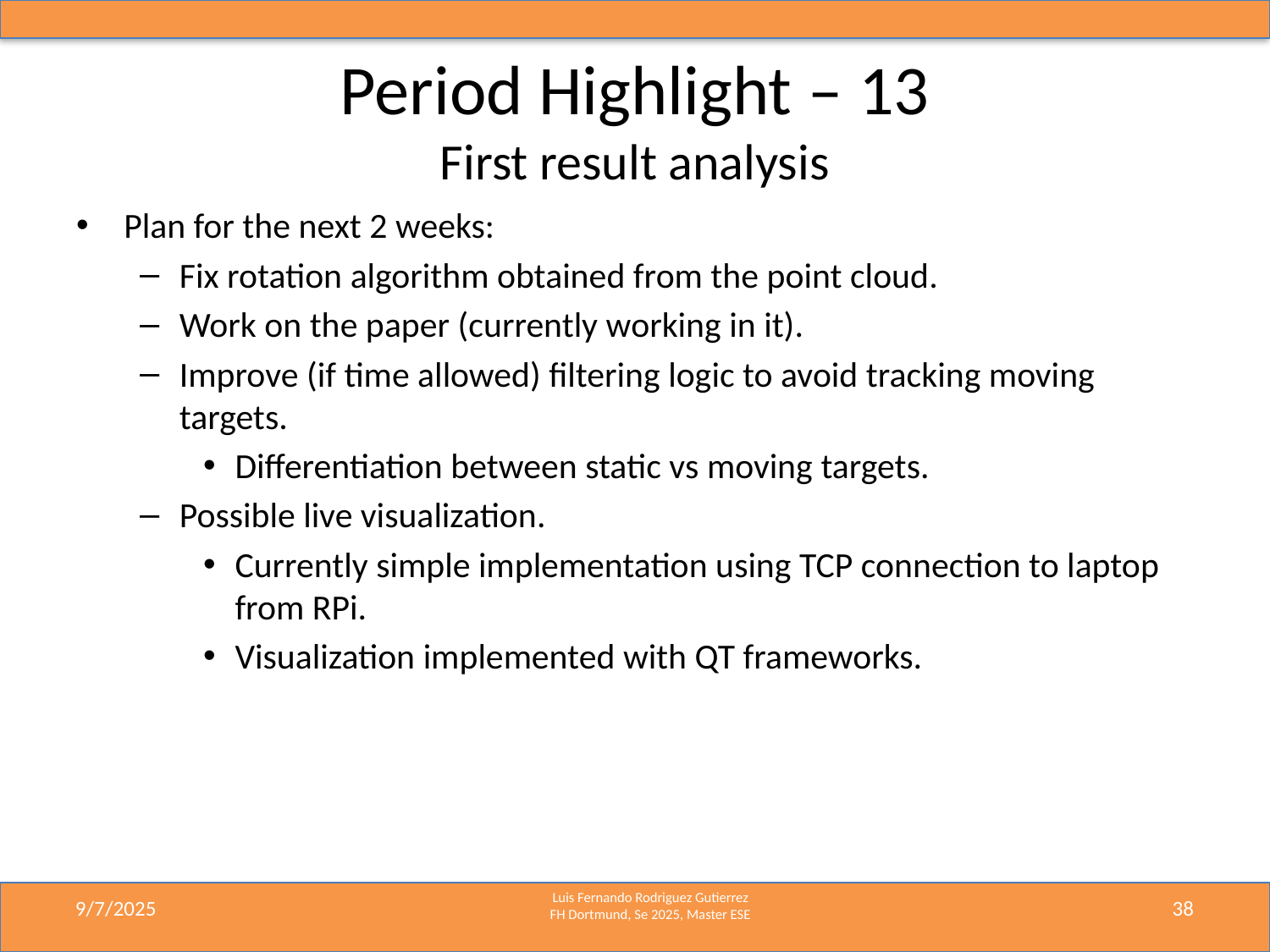

# Period Highlight – 13 First result analysis
Plan for the next 2 weeks:
Fix rotation algorithm obtained from the point cloud.
Work on the paper (currently working in it).
Improve (if time allowed) filtering logic to avoid tracking moving targets.
Differentiation between static vs moving targets.
Possible live visualization.
Currently simple implementation using TCP connection to laptop from RPi.
Visualization implemented with QT frameworks.

9/7/2025
38